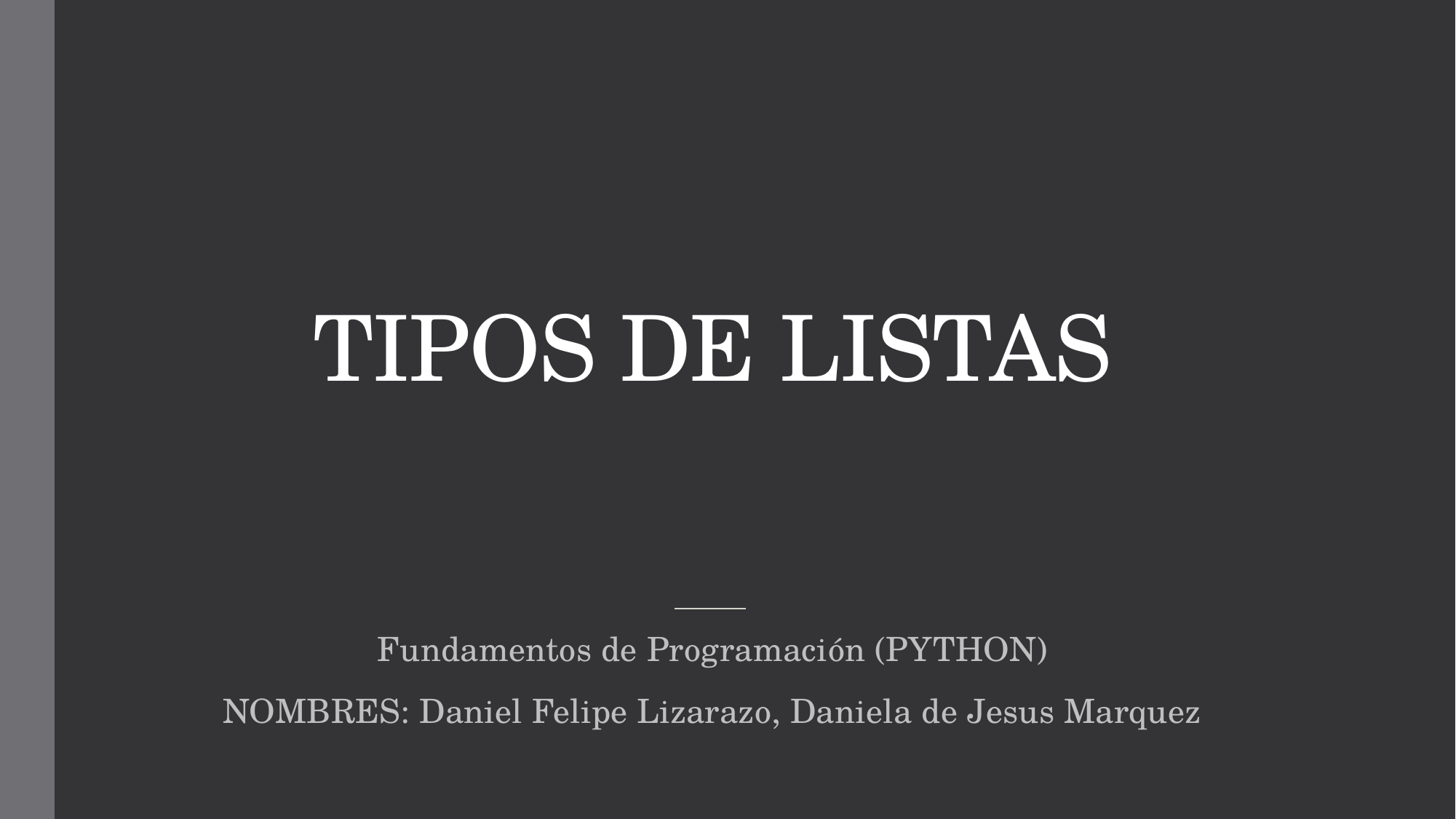

# TIPOS DE LISTAS
Fundamentos de Programación (PYTHON)
NOMBRES: Daniel Felipe Lizarazo, Daniela de Jesus Marquez